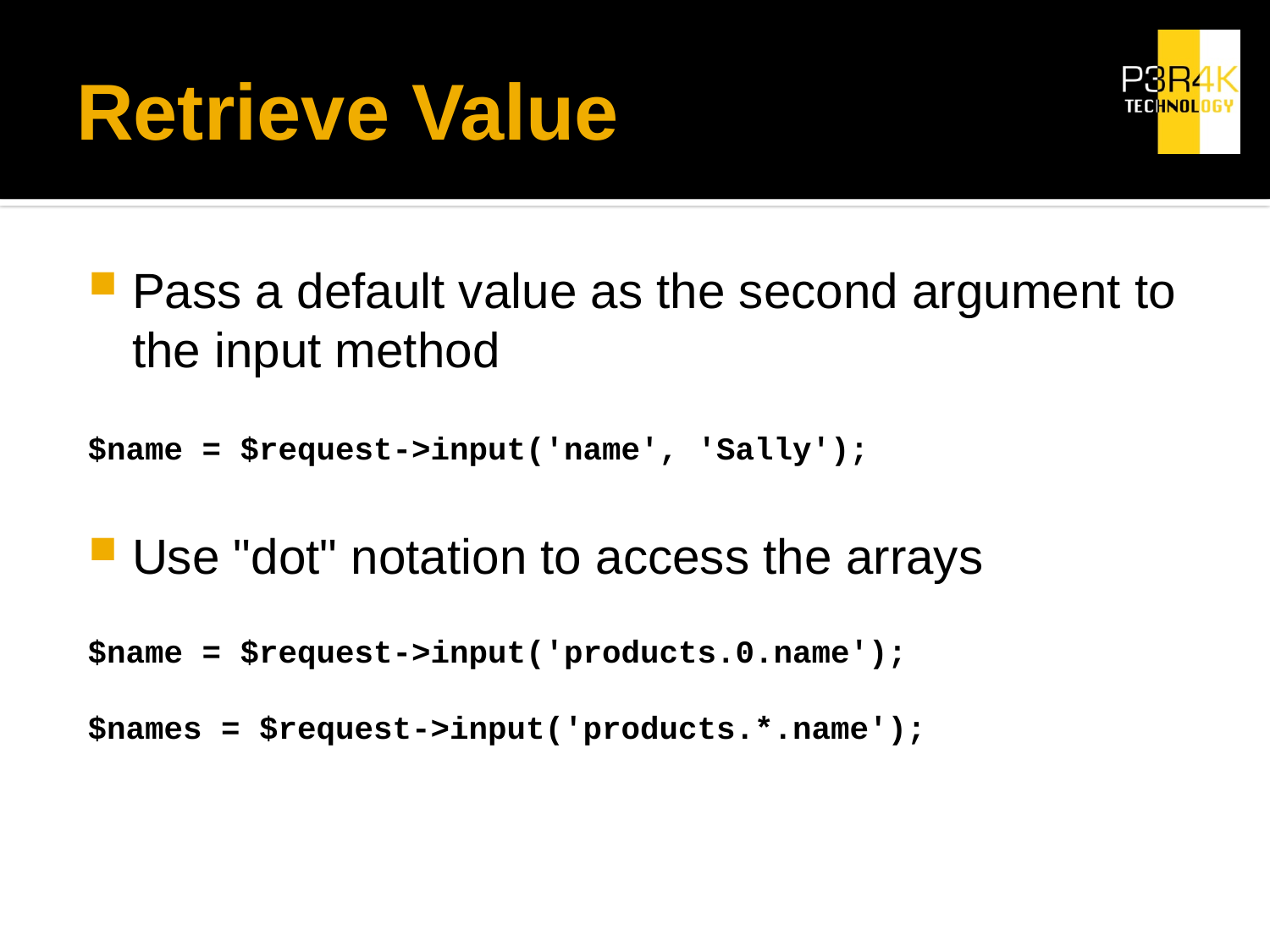

# Retrieve Value
Pass a default value as the second argument to the input method

$name = $request->input('name', 'Sally');

Use "dot" notation to access the arrays

$name = $request->input('products.0.name');

$names = $request->input('products.*.name');